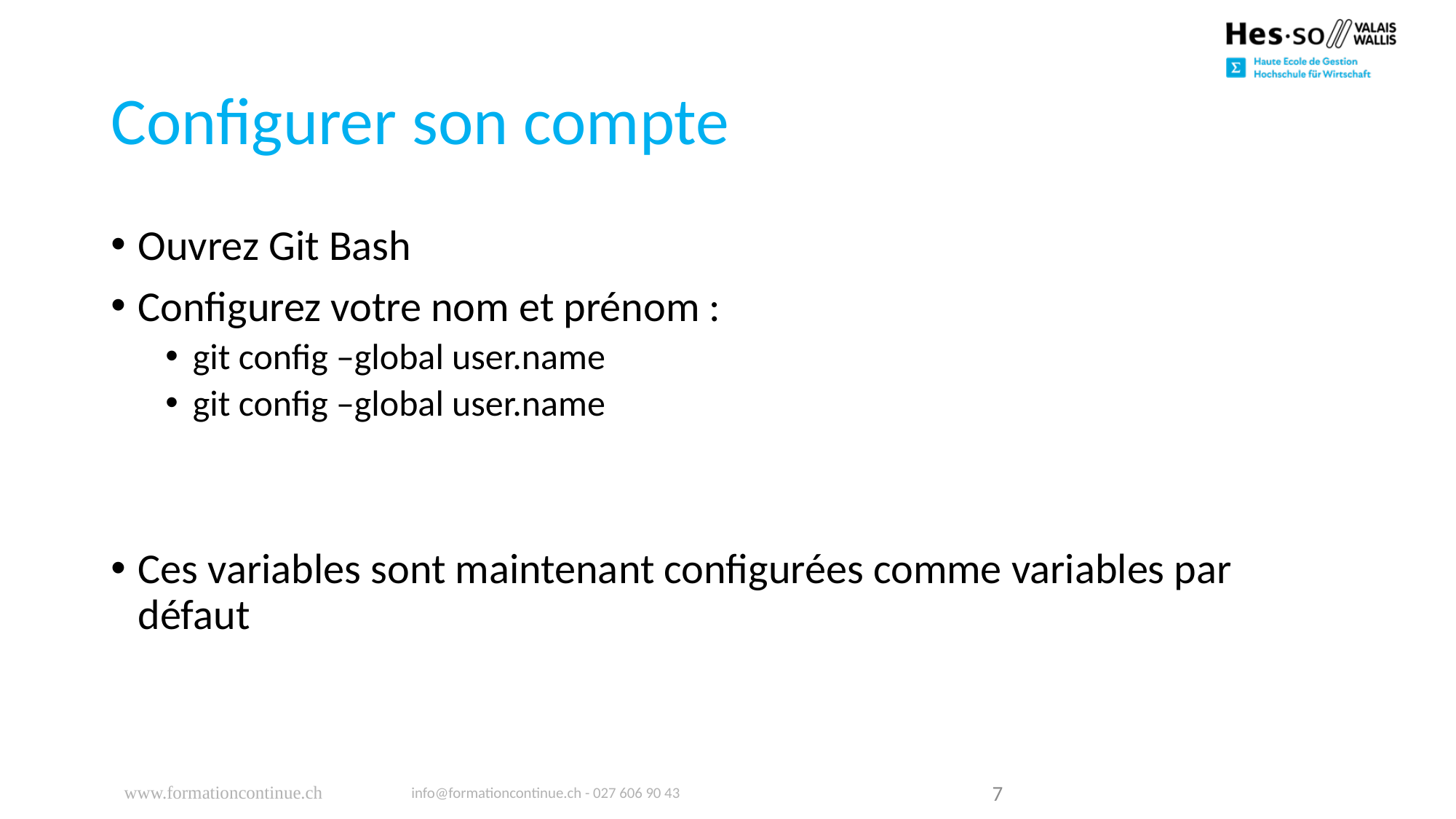

# Configurer son compte
Ouvrez Git Bash
Configurez votre nom et prénom :
git config –global user.name
git config –global user.name

Ces variables sont maintenant configurées comme variables par défaut

www.formationcontinue.ch
info@formationcontinue.ch - 027 606 90 43
7